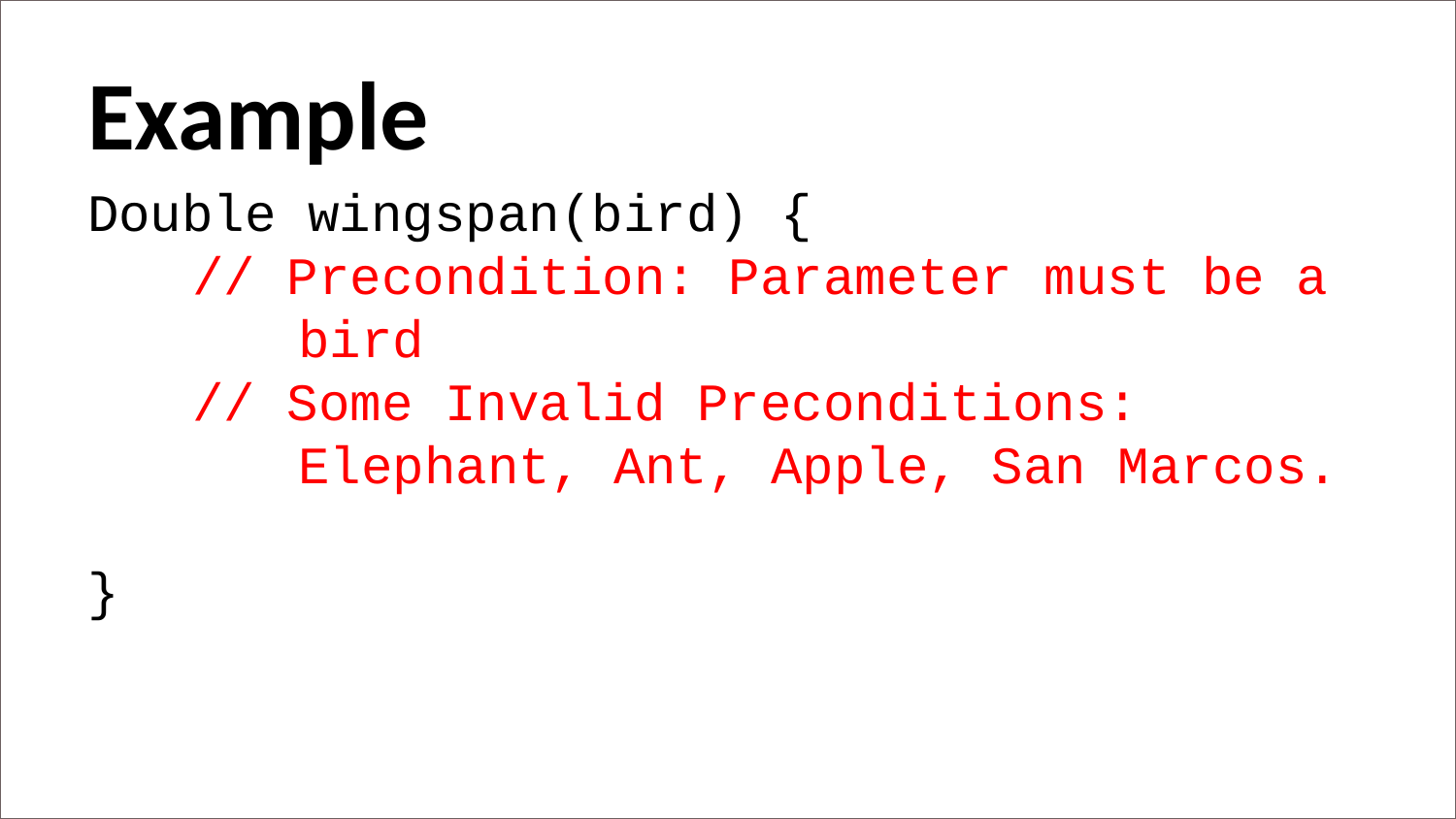

Example
Double wingspan(bird) {
  // Precondition: Parameter must be a     bird
  // Some Invalid Preconditions:     Elephant, Ant, Apple, San Marcos.

}